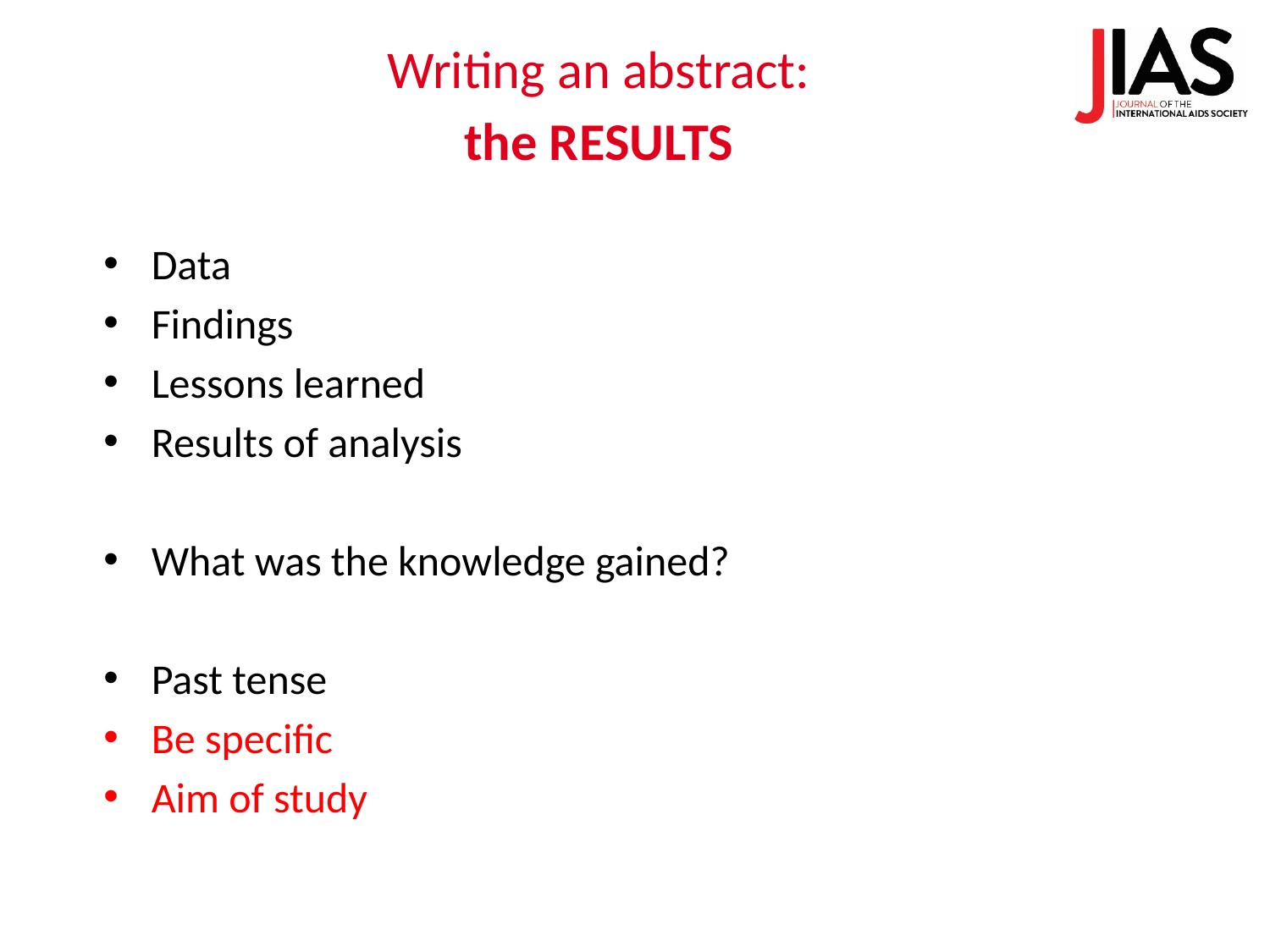

Writing an abstract:

the RESULTS

Data
Findings
Lessons learned
Results of analysis

What was the knowledge gained?

Past tense
Be specific
Aim of study